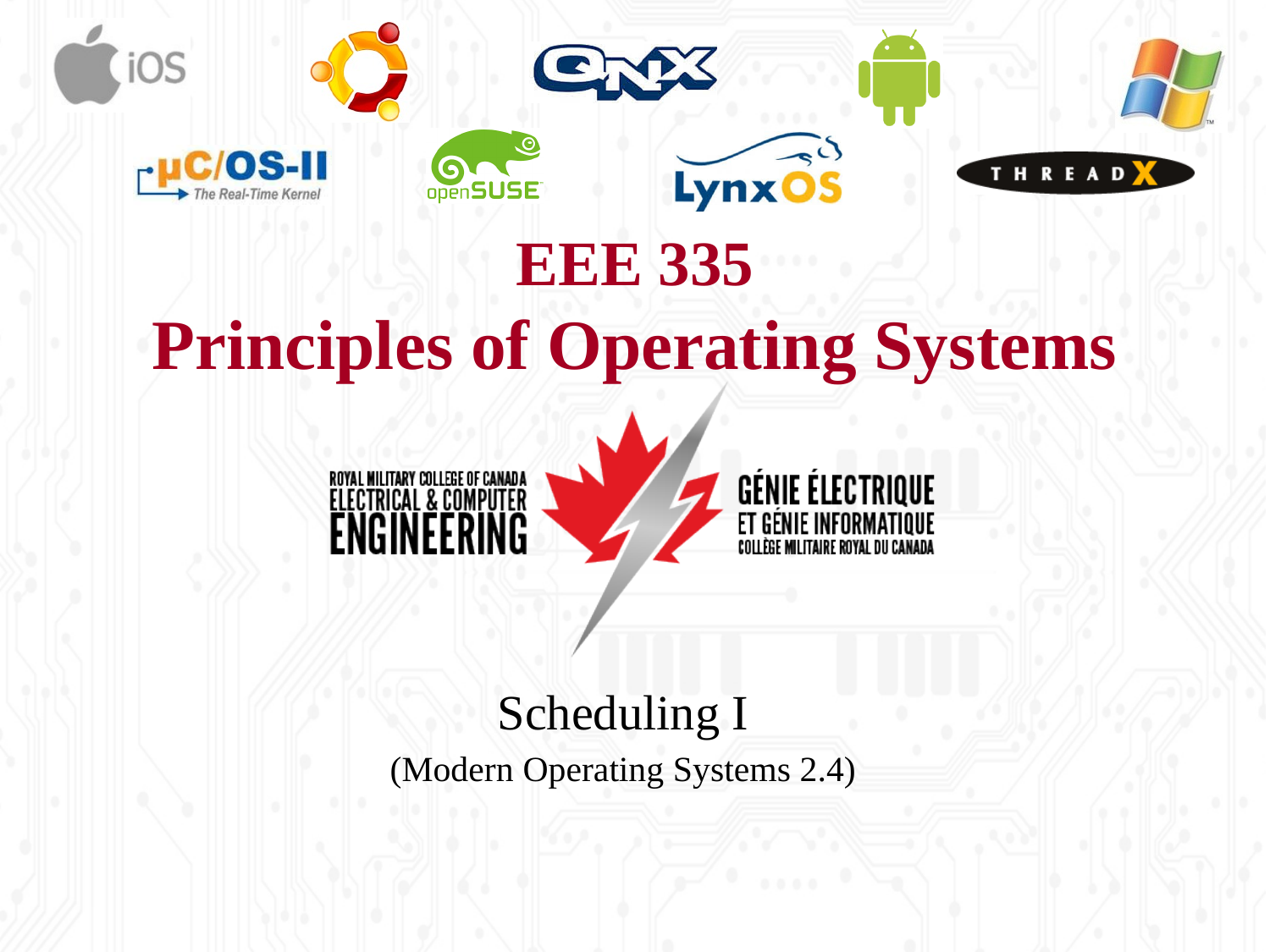

# EEE 335 Principles of Operating Systems
Scheduling I
(Modern Operating Systems 2.4)